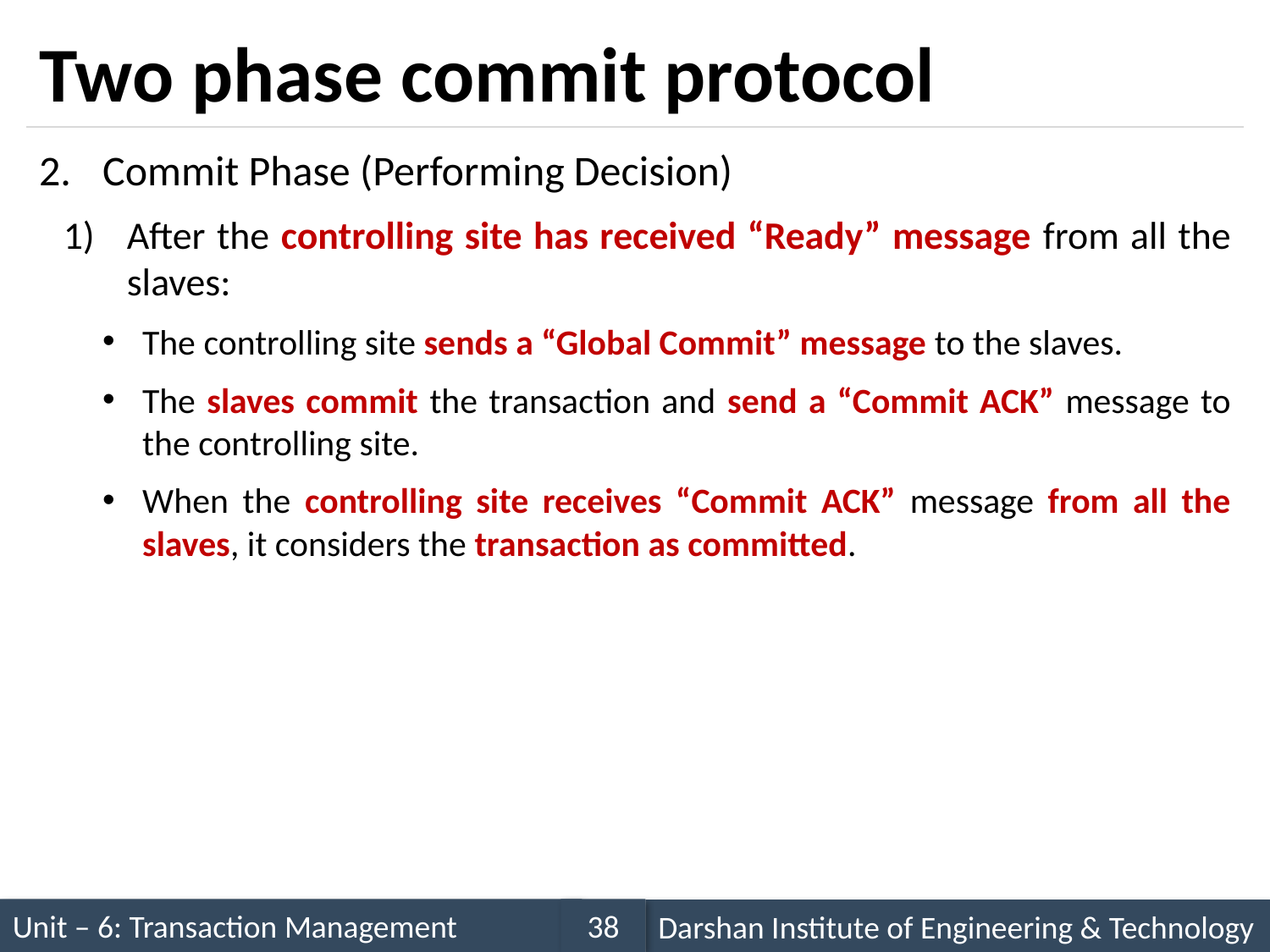

# Two phase commit protocol
Commit Phase (Performing Decision)
After the controlling site has received “Ready” message from all the slaves:
The controlling site sends a “Global Commit” message to the slaves.
The slaves commit the transaction and send a “Commit ACK” message to the controlling site.
When the controlling site receives “Commit ACK” message from all the slaves, it considers the transaction as committed.